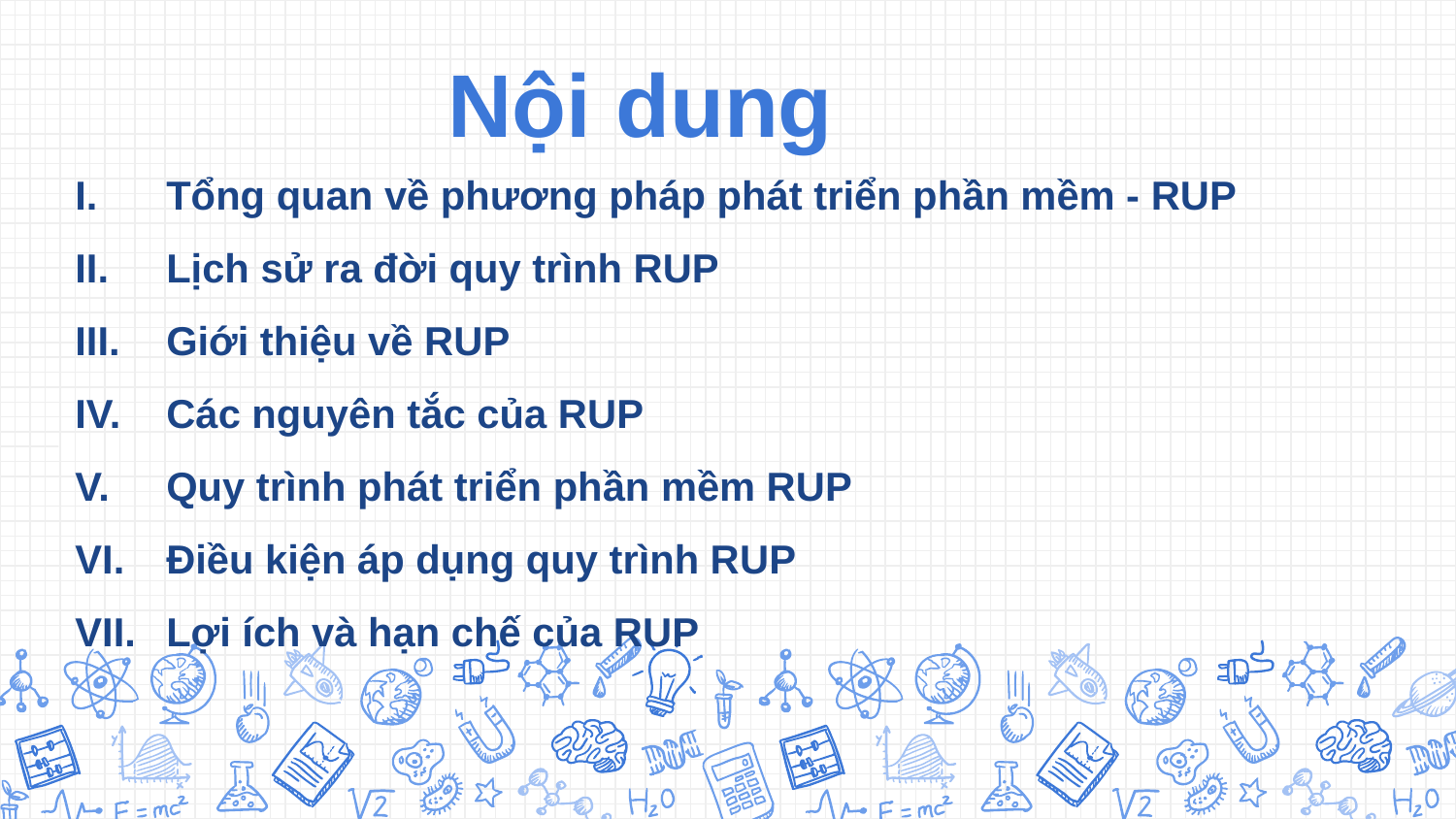

# Nội dung
Tổng quan về phương pháp phát triển phần mềm - RUP
Lịch sử ra đời quy trình RUP
Giới thiệu về RUP
Các nguyên tắc của RUP
Quy trình phát triển phần mềm RUP
Điều kiện áp dụng quy trình RUP
Lợi ích và hạn chế của RUP